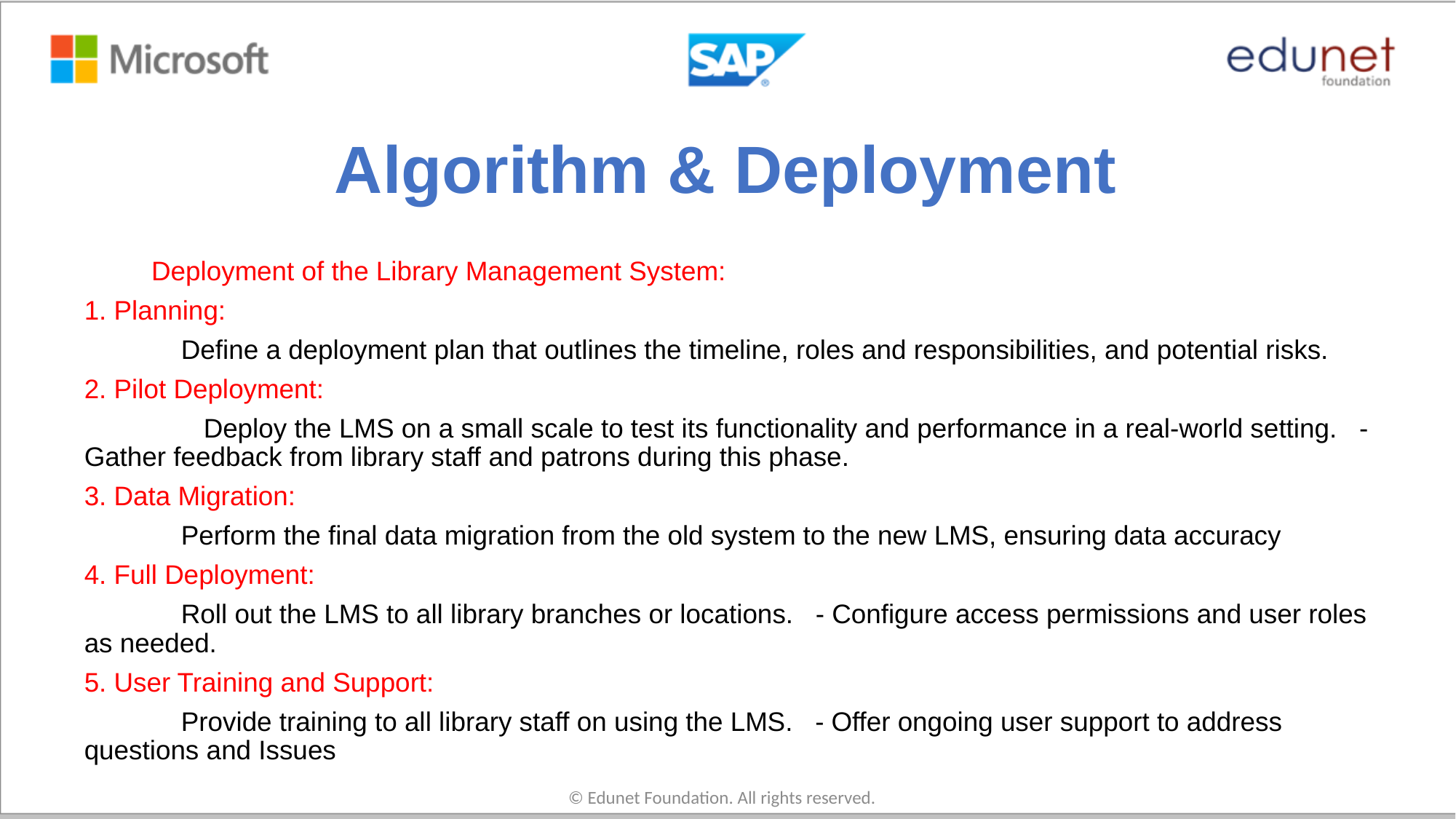

# Algorithm & Deployment
         Deployment of the Library Management System:
1. Planning:
             Define a deployment plan that outlines the timeline, roles and responsibilities, and potential risks.
2. Pilot Deployment:
                Deploy the LMS on a small scale to test its functionality and performance in a real-world setting.   - Gather feedback from library staff and patrons during this phase.
3. Data Migration:
             Perform the final data migration from the old system to the new LMS, ensuring data accuracy
4. Full Deployment:
             Roll out the LMS to all library branches or locations.   - Configure access permissions and user roles as needed.
5. User Training and Support:
             Provide training to all library staff on using the LMS.   - Offer ongoing user support to address questions and Issues
© Edunet Foundation. All rights reserved.